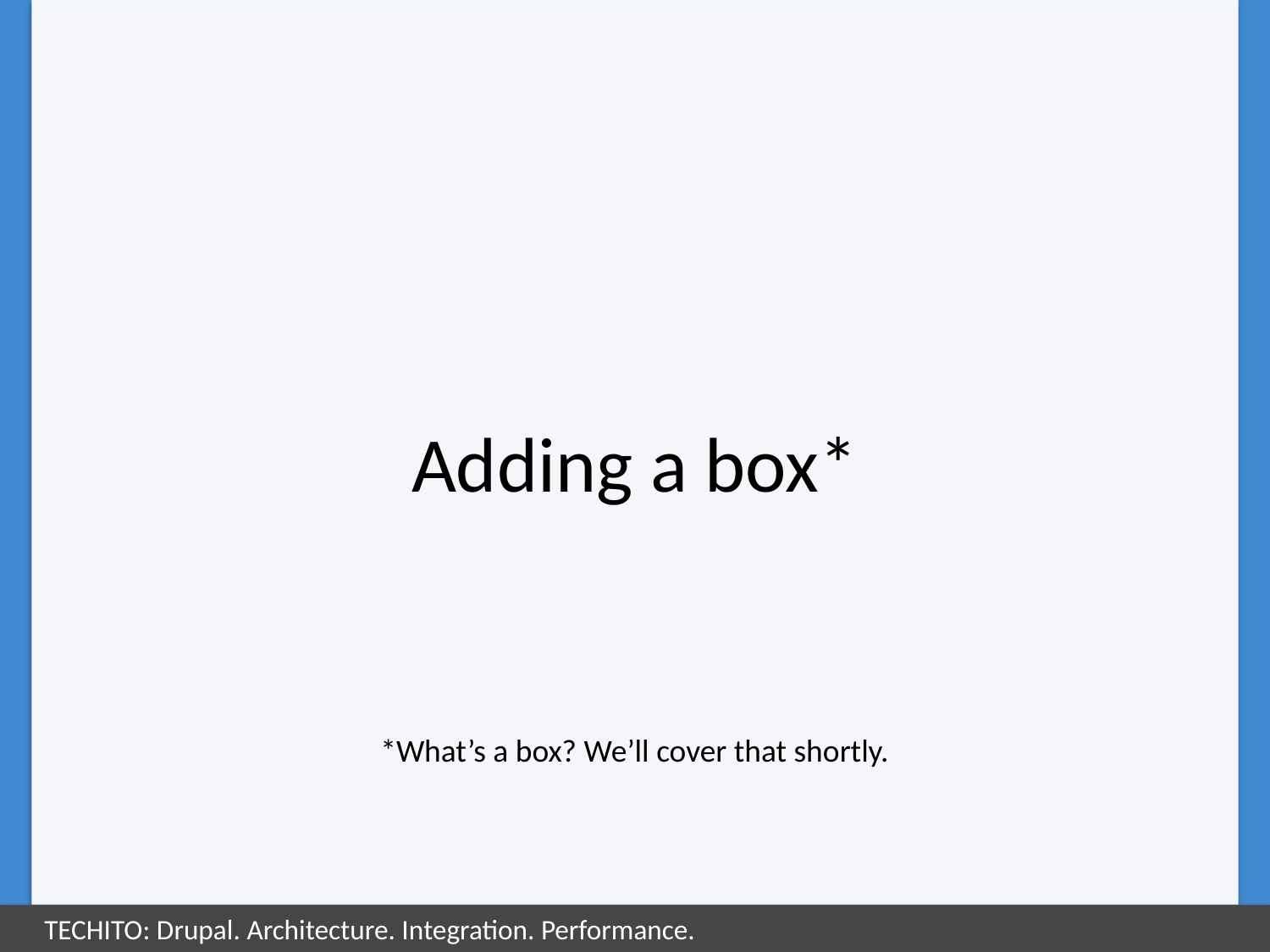

# Adding a box*
*What’s a box? We’ll cover that shortly.